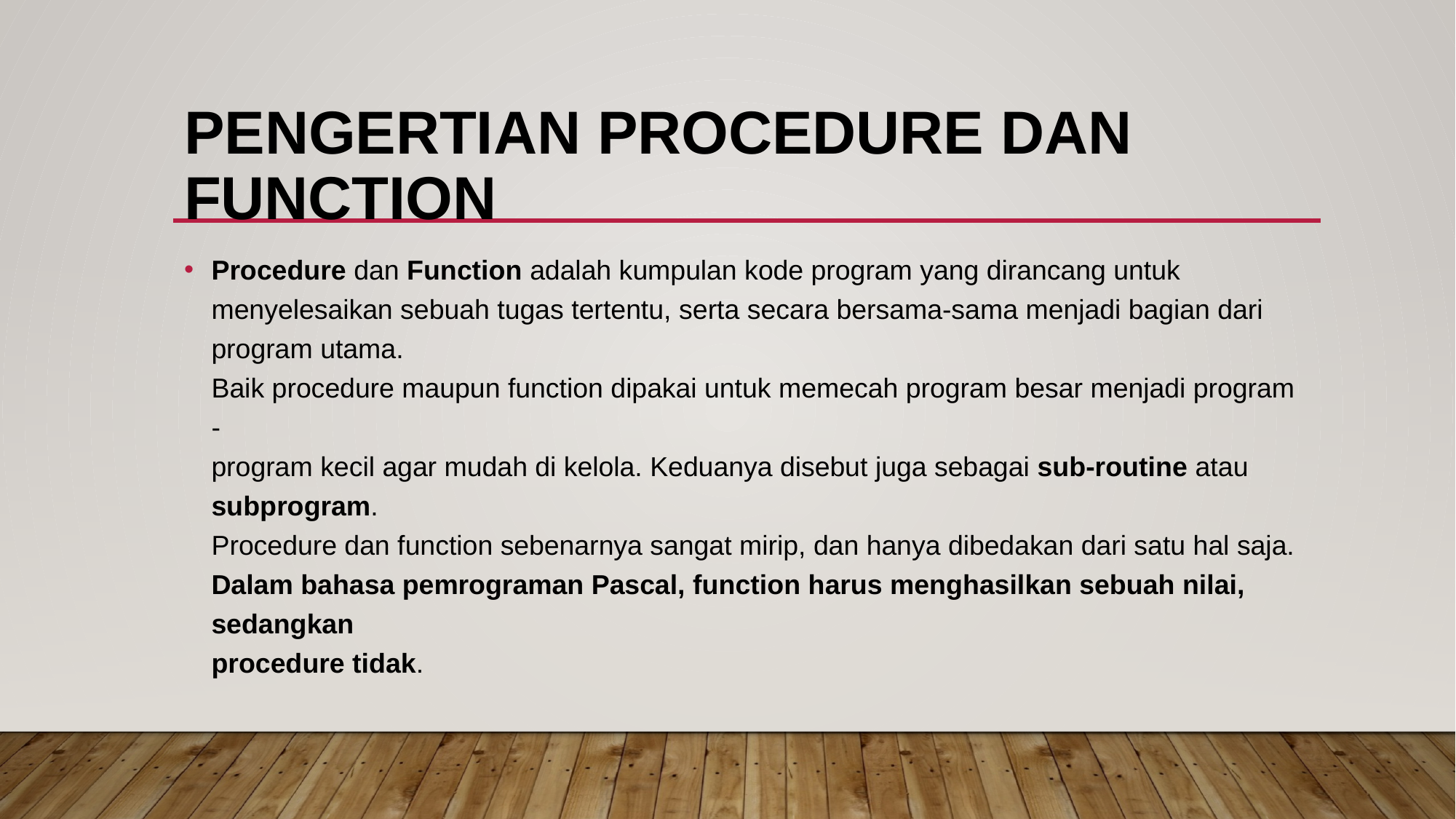

# Pengertian Procedure dan Function
Procedure dan Function adalah kumpulan kode program yang dirancang untuk
menyelesaikan sebuah tugas tertentu, serta secara bersama-sama menjadi bagian dari
program utama.
Baik procedure maupun function dipakai untuk memecah program besar menjadi program -
program kecil agar mudah di kelola. Keduanya disebut juga sebagai sub-routine atau subprogram.
Procedure dan function sebenarnya sangat mirip, dan hanya dibedakan dari satu hal saja.
Dalam bahasa pemrograman Pascal, function harus menghasilkan sebuah nilai, sedangkan
procedure tidak.